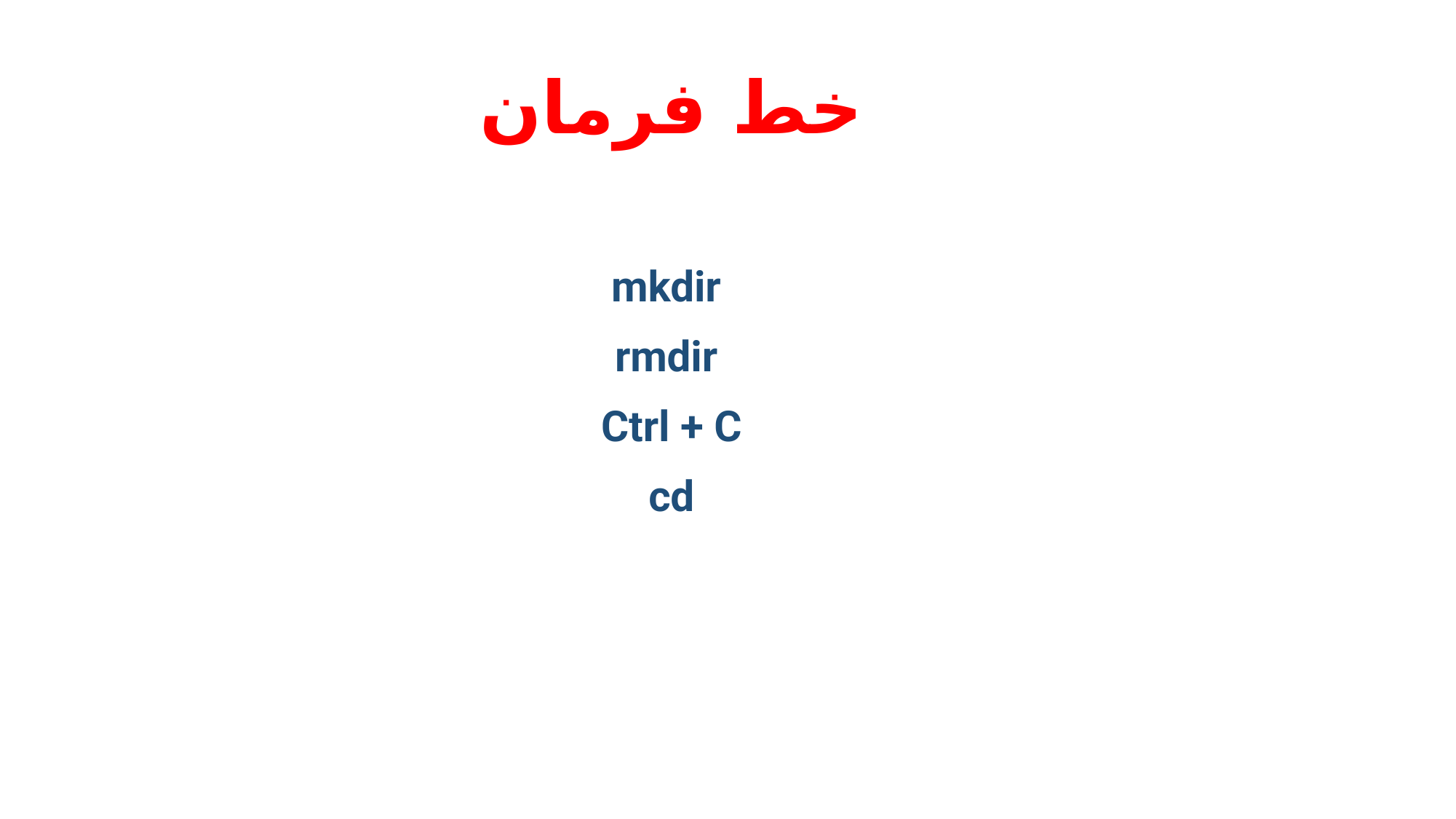

خط فرمان
mkdir
rmdir
Ctrl + C
cd